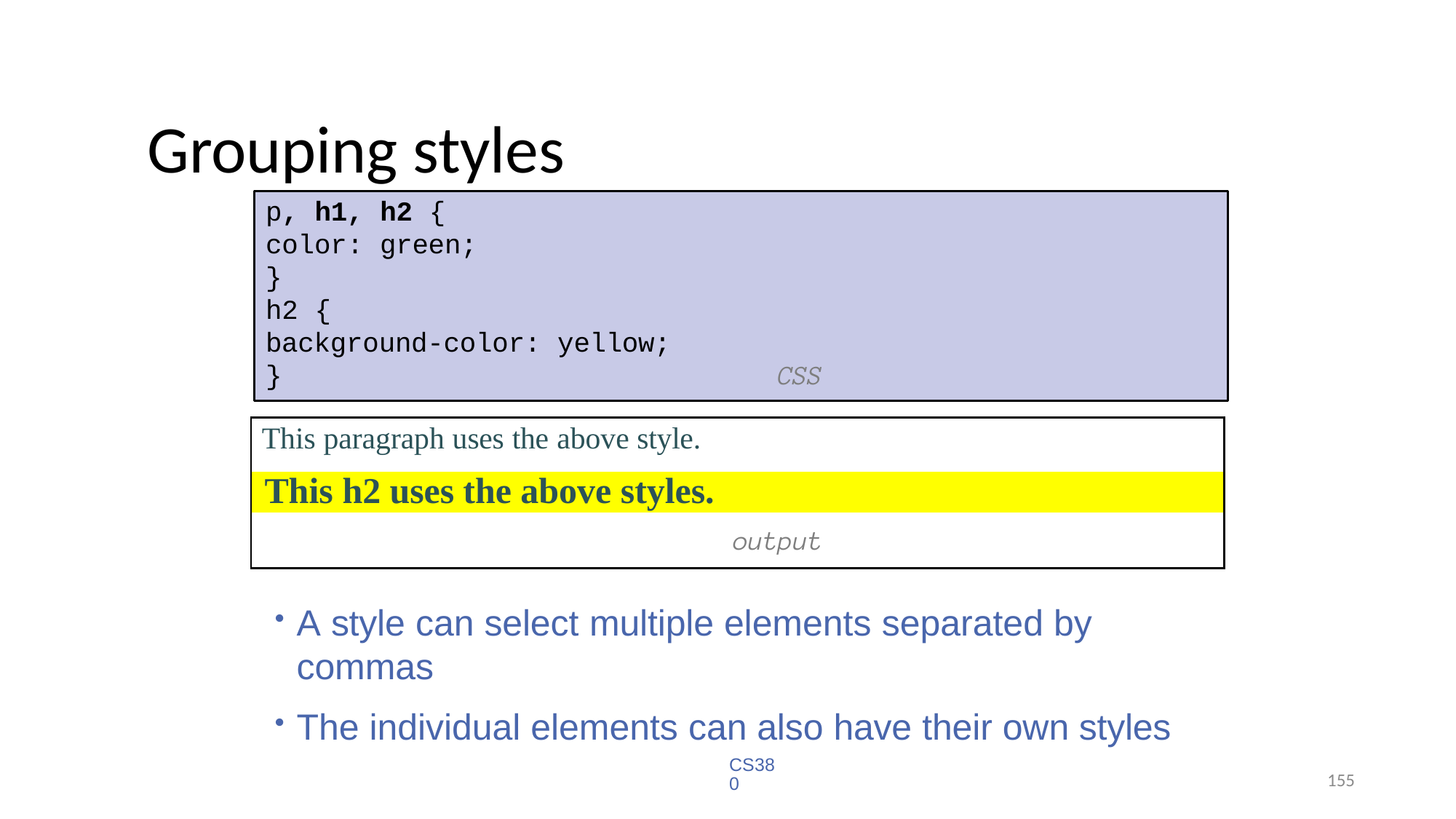

# Grouping styles

p, h1, h2 {
color: green;
}
h2 {
background-color: yellow;
}
CSS
| This paragraph uses the above style. |
| --- |
| This h2 uses the above styles. |
| output |

A style can select multiple elements separated by commas
The individual elements can also have their own styles
CS380
155